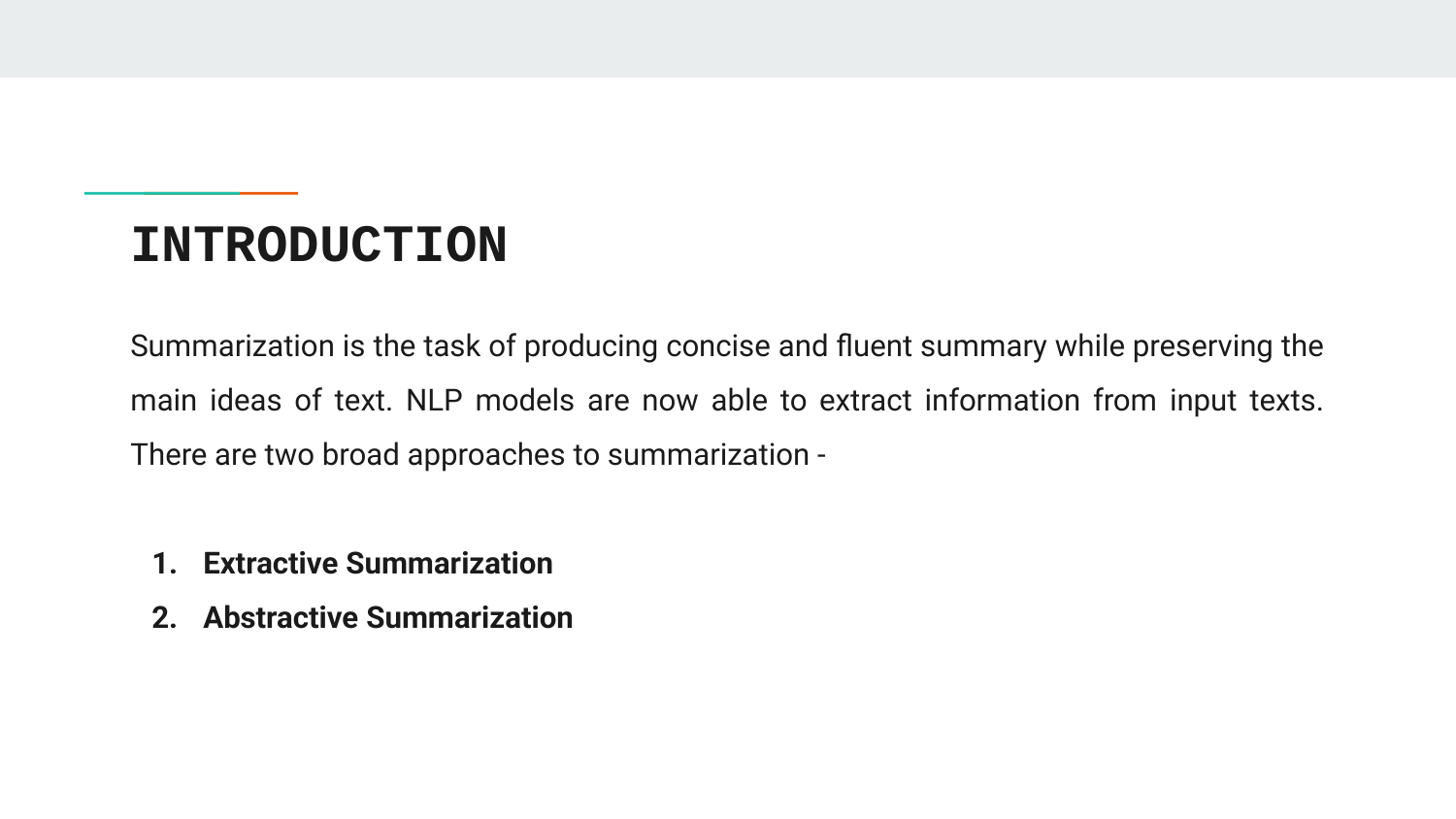

# INTRODUCTION
Summarization is the task of producing concise and fluent summary while preserving the main ideas of text. NLP models are now able to extract information from input texts. There are two broad approaches to summarization -

Extractive Summarization
Abstractive Summarization